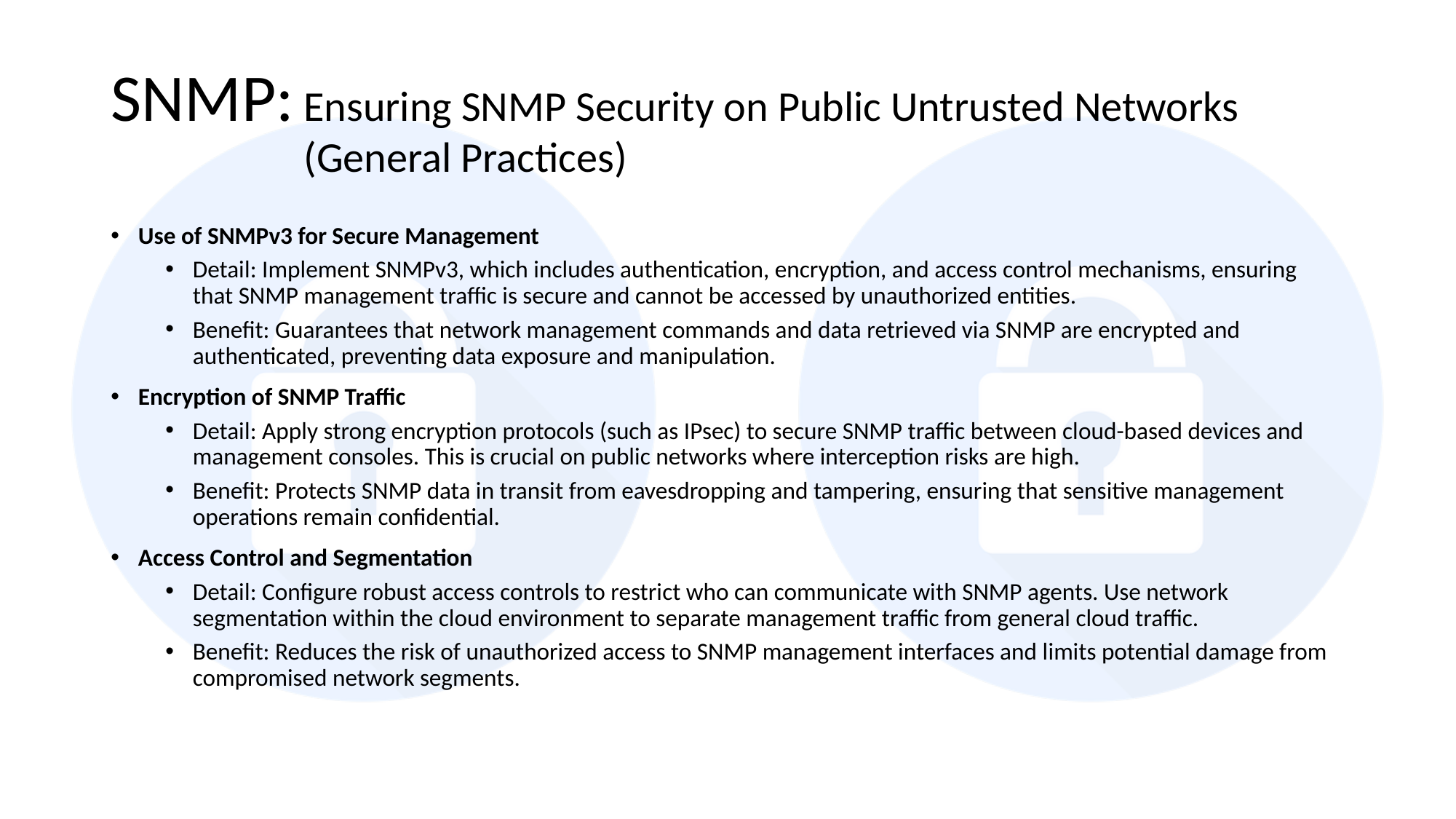

# SNMP: Ensuring SNMP Security on Public Untrusted Networks                     (General Practices)
Use of SNMPv3 for Secure Management
Detail: Implement SNMPv3, which includes authentication, encryption, and access control mechanisms, ensuring that SNMP management traffic is secure and cannot be accessed by unauthorized entities.
Benefit: Guarantees that network management commands and data retrieved via SNMP are encrypted and authenticated, preventing data exposure and manipulation.
Encryption of SNMP Traffic
Detail: Apply strong encryption protocols (such as IPsec) to secure SNMP traffic between cloud-based devices and management consoles. This is crucial on public networks where interception risks are high.
Benefit: Protects SNMP data in transit from eavesdropping and tampering, ensuring that sensitive management operations remain confidential.
Access Control and Segmentation
Detail: Configure robust access controls to restrict who can communicate with SNMP agents. Use network segmentation within the cloud environment to separate management traffic from general cloud traffic.
Benefit: Reduces the risk of unauthorized access to SNMP management interfaces and limits potential damage from compromised network segments.